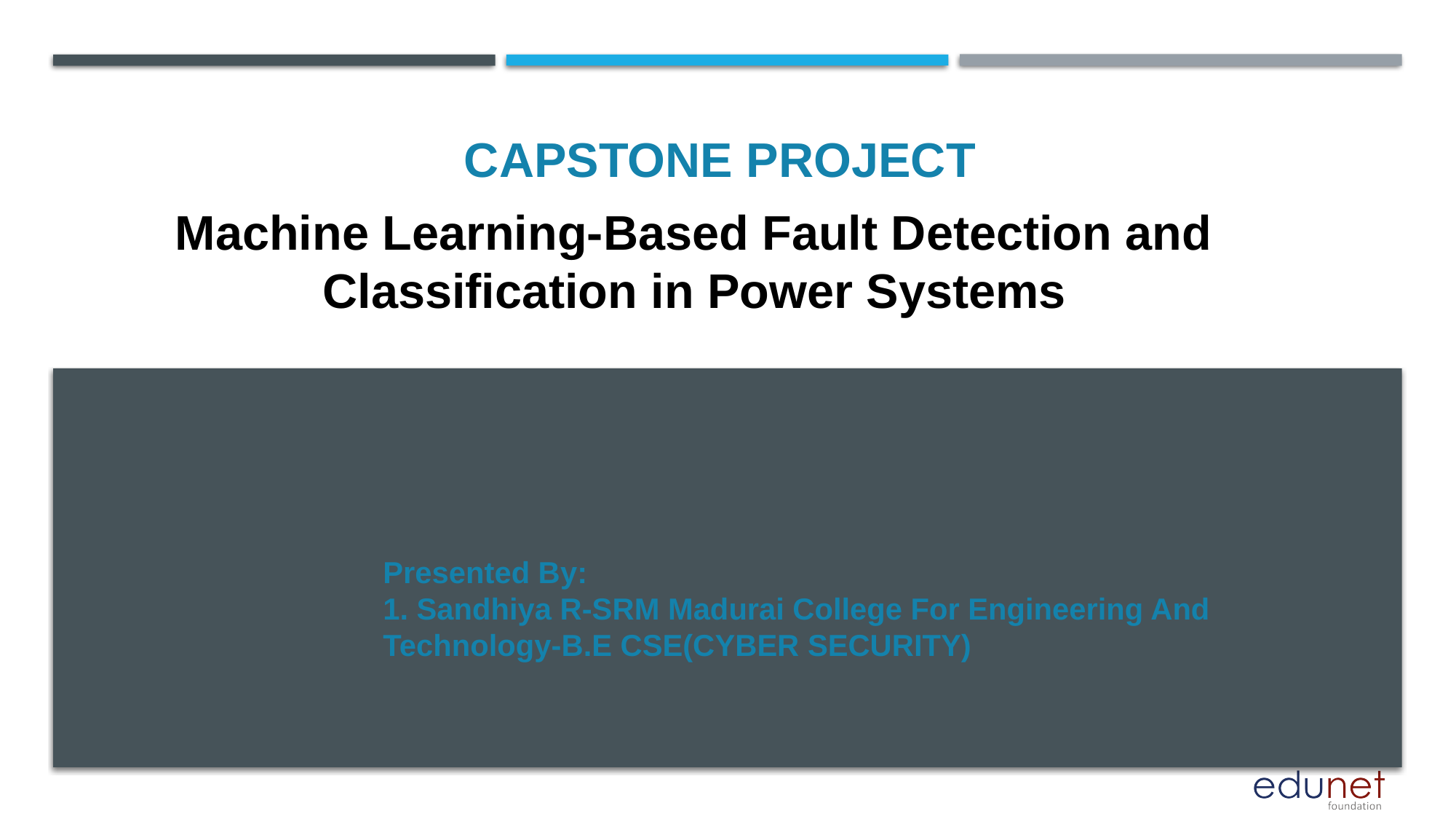

CAPSTONE PROJECT
# Machine Learning-Based Fault Detection and Classification in Power Systems

Presented By:
1. Sandhiya R-SRM Madurai College For Engineering And Technology-B.E CSE(CYBER SECURITY)